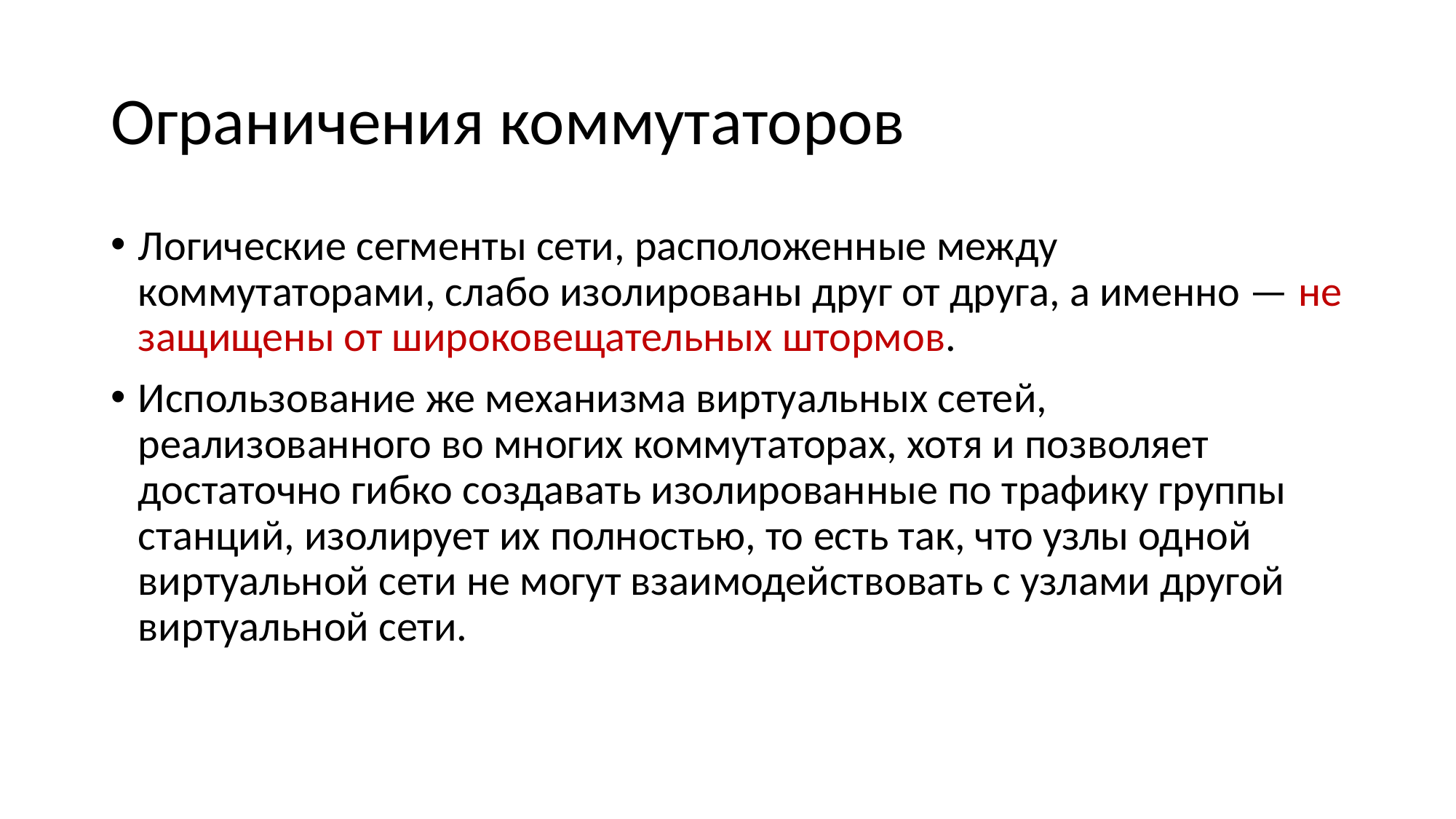

# Ограничения коммутаторов
Логические сегменты сети, расположенные между коммутаторами, слабо изолированы друг от друга, а именно — не защищены от широковещательных штормов.
Использование же механизма виртуальных сетей, реализованного во многих коммутаторах, хотя и позволяет достаточно гибко создавать изолированные по трафику группы станций, изолирует их полностью, то есть так, что узлы одной виртуальной сети не могут взаимодействовать с узлами другой виртуальной сети.